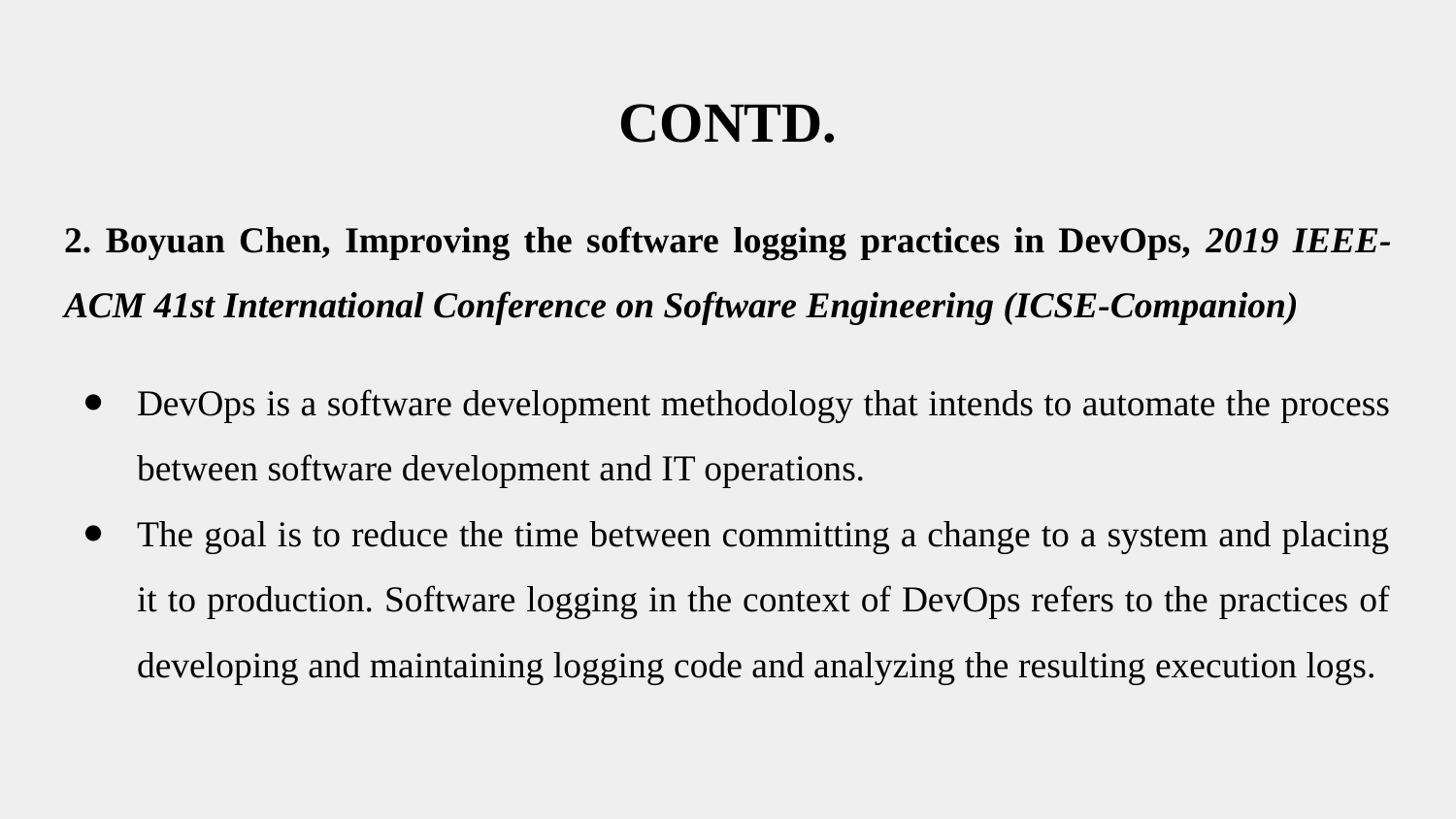

# CONTD.
2. Boyuan Chen, Improving the software logging practices in DevOps, 2019 IEEE-ACM 41st International Conference on Software Engineering (ICSE-Companion)
DevOps is a software development methodology that intends to automate the process between software development and IT operations.
The goal is to reduce the time between committing a change to a system and placing it to production. Software logging in the context of DevOps refers to the practices of developing and maintaining logging code and analyzing the resulting execution logs.